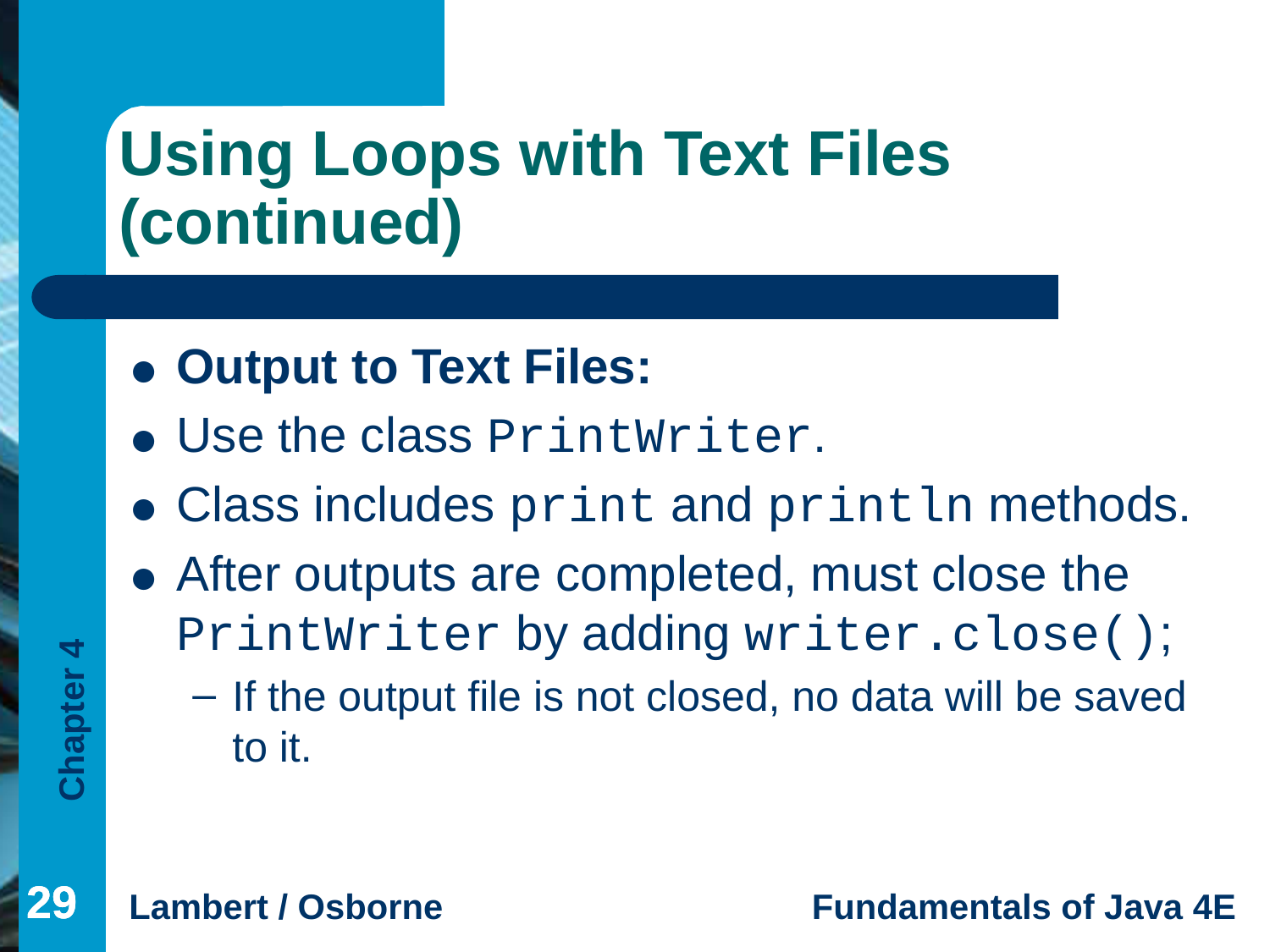

# Using Loops with Text Files (continued)
Output to Text Files:
Use the class PrintWriter.
Class includes print and println methods.
After outputs are completed, must close the PrintWriter by adding writer.close();
If the output file is not closed, no data will be saved to it.

29
29
29